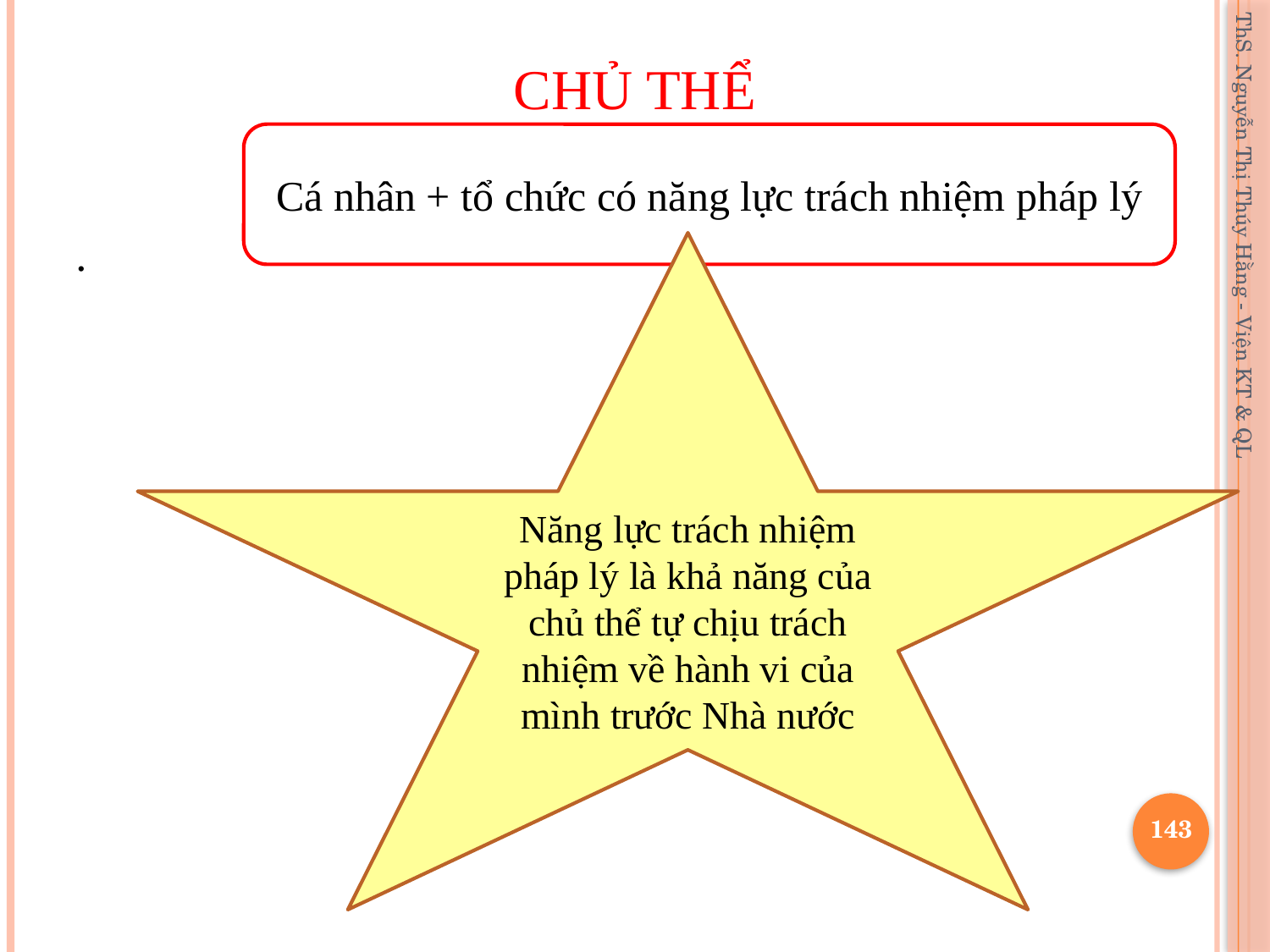

# Chủ thể
Cá nhân + tổ chức có năng lực trách nhiệm pháp lý
.
ThS. Nguyễn Thị Thúy Hằng - Viện KT & QL
Năng lực trách nhiệm pháp lý là khả năng của chủ thể tự chịu trách nhiệm về hành vi của mình trước Nhà nước
143